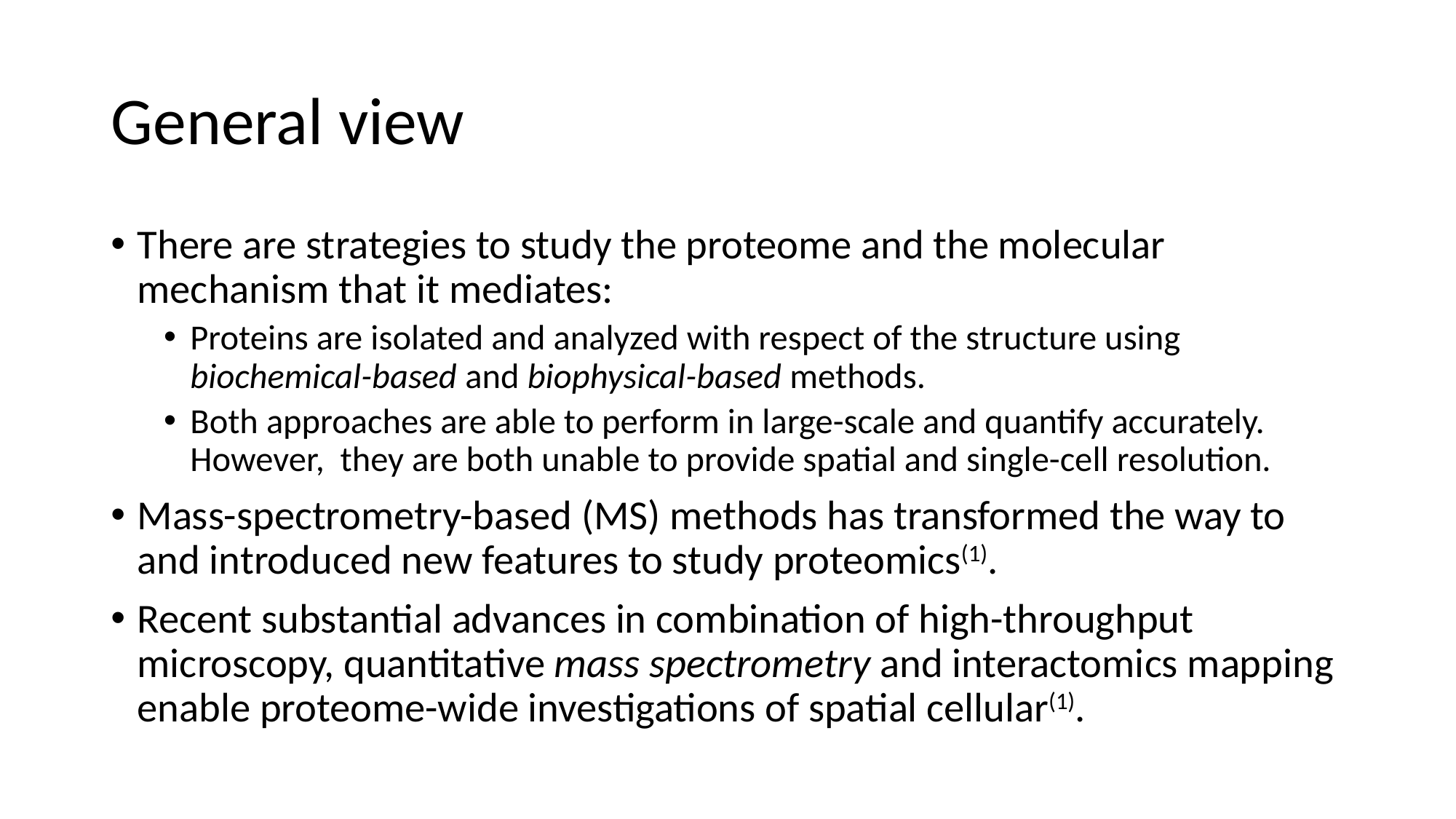

# General view
There are strategies to study the proteome and the molecular mechanism that it mediates:
Proteins are isolated and analyzed with respect of the structure using biochemical-based and biophysical-based methods.
Both approaches are able to perform in large-scale and quantify accurately. However,  they are both unable to provide spatial and single-cell resolution.
Mass-spectrometry-based (MS) methods has transformed the way to and introduced new features to study proteomics(1).
Recent substantial advances in combination of high-throughput microscopy, quantitative mass spectrometry and interactomics mapping enable proteome-wide investigations of spatial cellular(1).